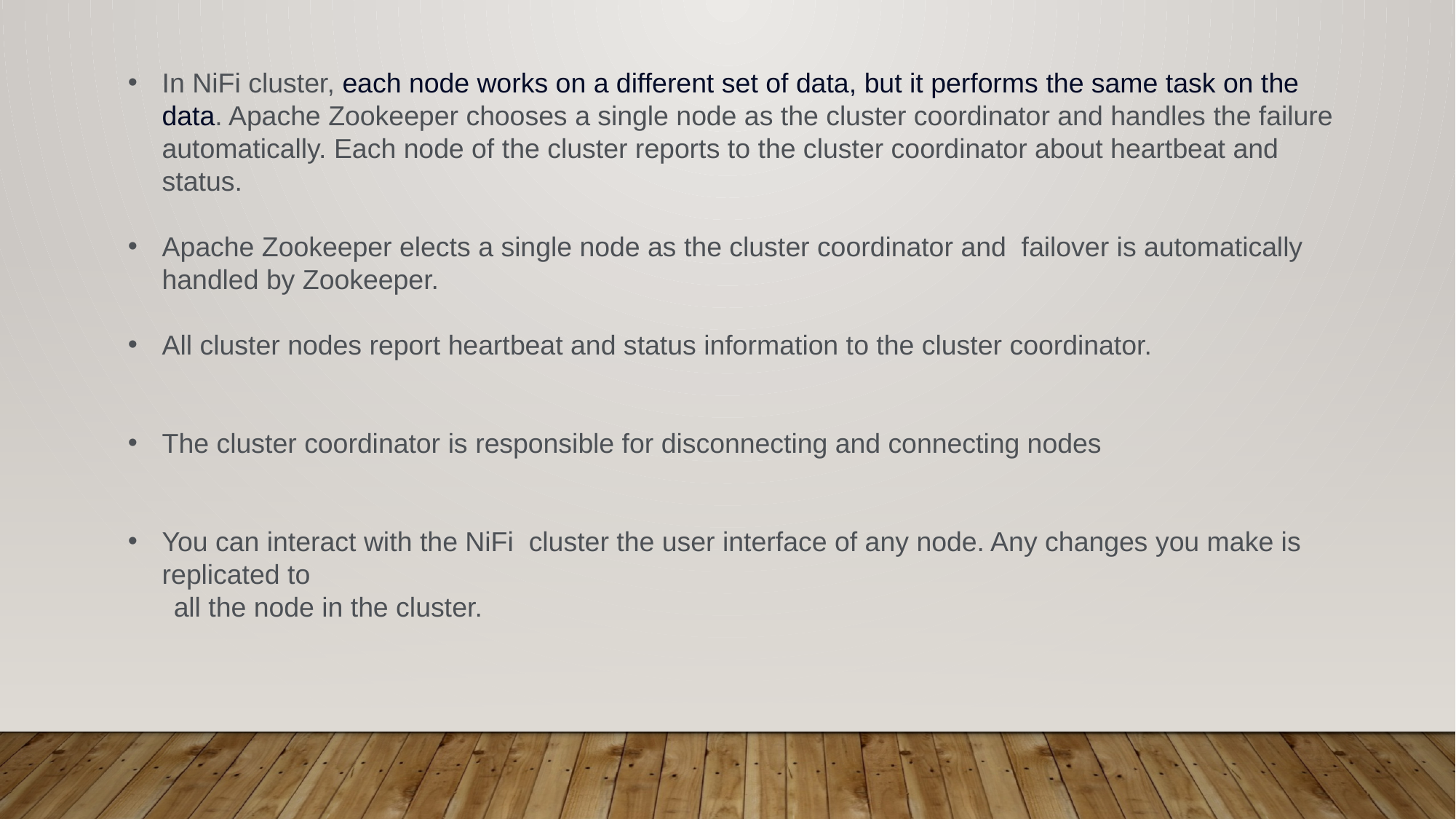

In NiFi cluster, each node works on a different set of data, but it performs the same task on the data. Apache Zookeeper chooses a single node as the cluster coordinator and handles the failure automatically. Each node of the cluster reports to the cluster coordinator about heartbeat and status.

Apache Zookeeper elects a single node as the cluster coordinator and  failover is automatically handled by Zookeeper.

All cluster nodes report heartbeat and status information to the cluster coordinator.

The cluster coordinator is responsible for disconnecting and connecting nodes

You can interact with the NiFi  cluster the user interface of any node. Any changes you make is replicated to
      all the node in the cluster.